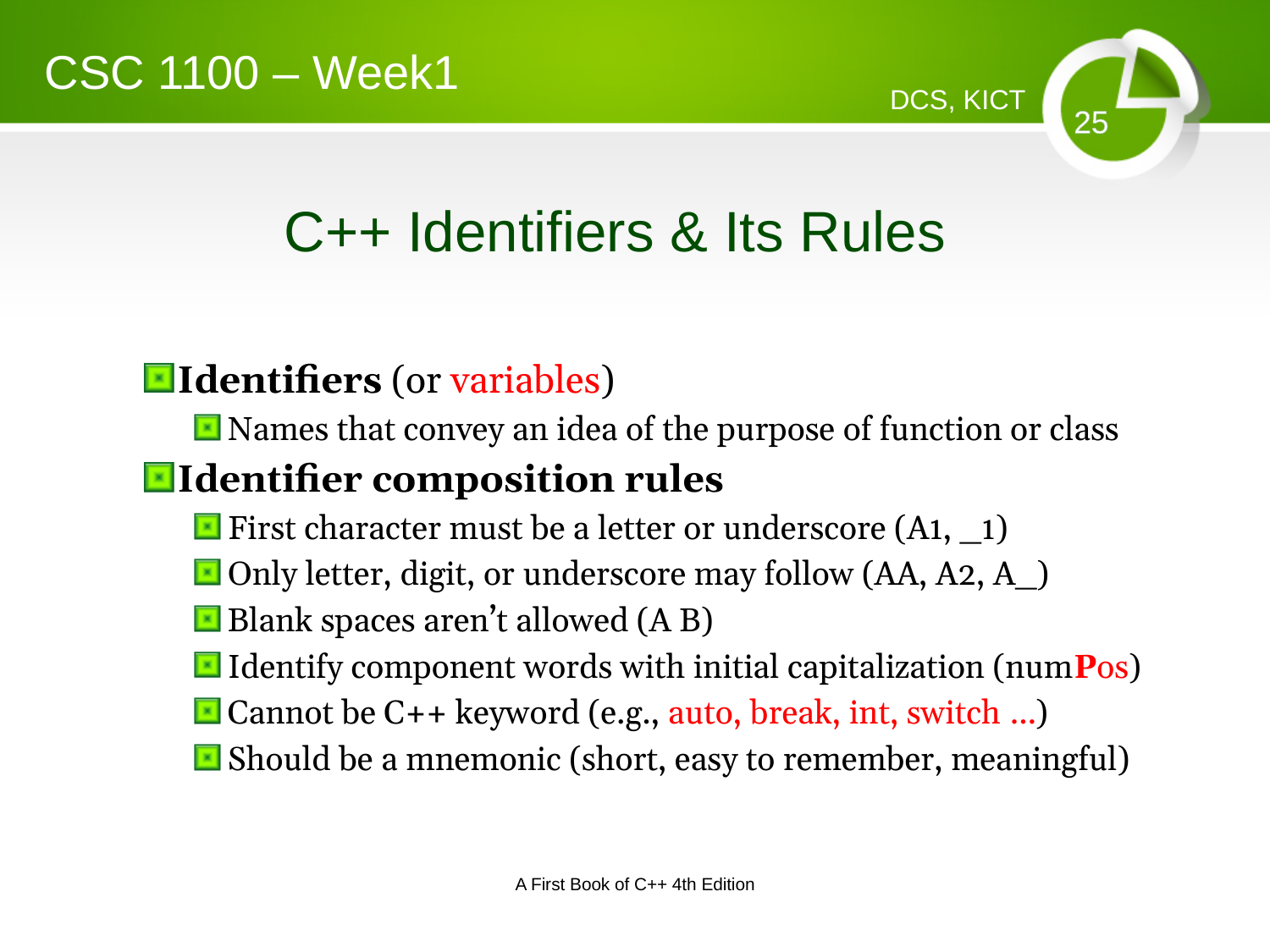

CSC 1100 – Week1
DCS, KICT
25
# C++ Identifiers & Its Rules
Identifiers (or variables)
Names that convey an idea of the purpose of function or class
Identifier composition rules
First character must be a letter or underscore (A1, _1)
Only letter, digit, or underscore may follow (AA, A2, A_)
Blank spaces aren’t allowed (A B)
Identify component words with initial capitalization (numPos)
Cannot be C++ keyword (e.g., auto, break, int, switch …)
Should be a mnemonic (short, easy to remember, meaningful)
A First Book of C++ 4th Edition